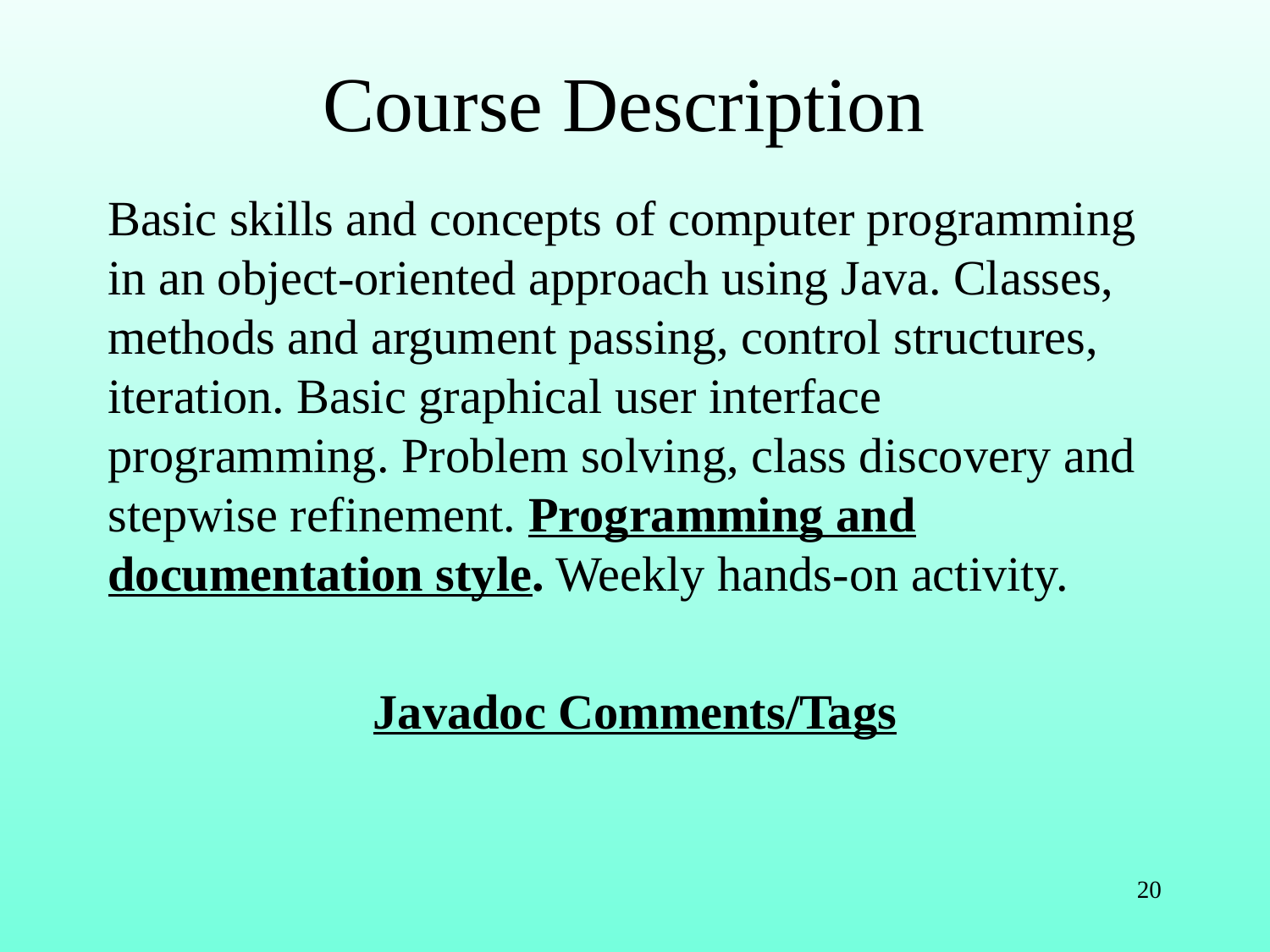

# Course Description
Basic skills and concepts of computer programming in an object-oriented approach using Java. Classes, methods and argument passing, control structures, iteration. Basic graphical user interface programming. Problem solving, class discovery and stepwise refinement. Programming and documentation style. Weekly hands-on activity.

Javadoc Comments/Tags

20